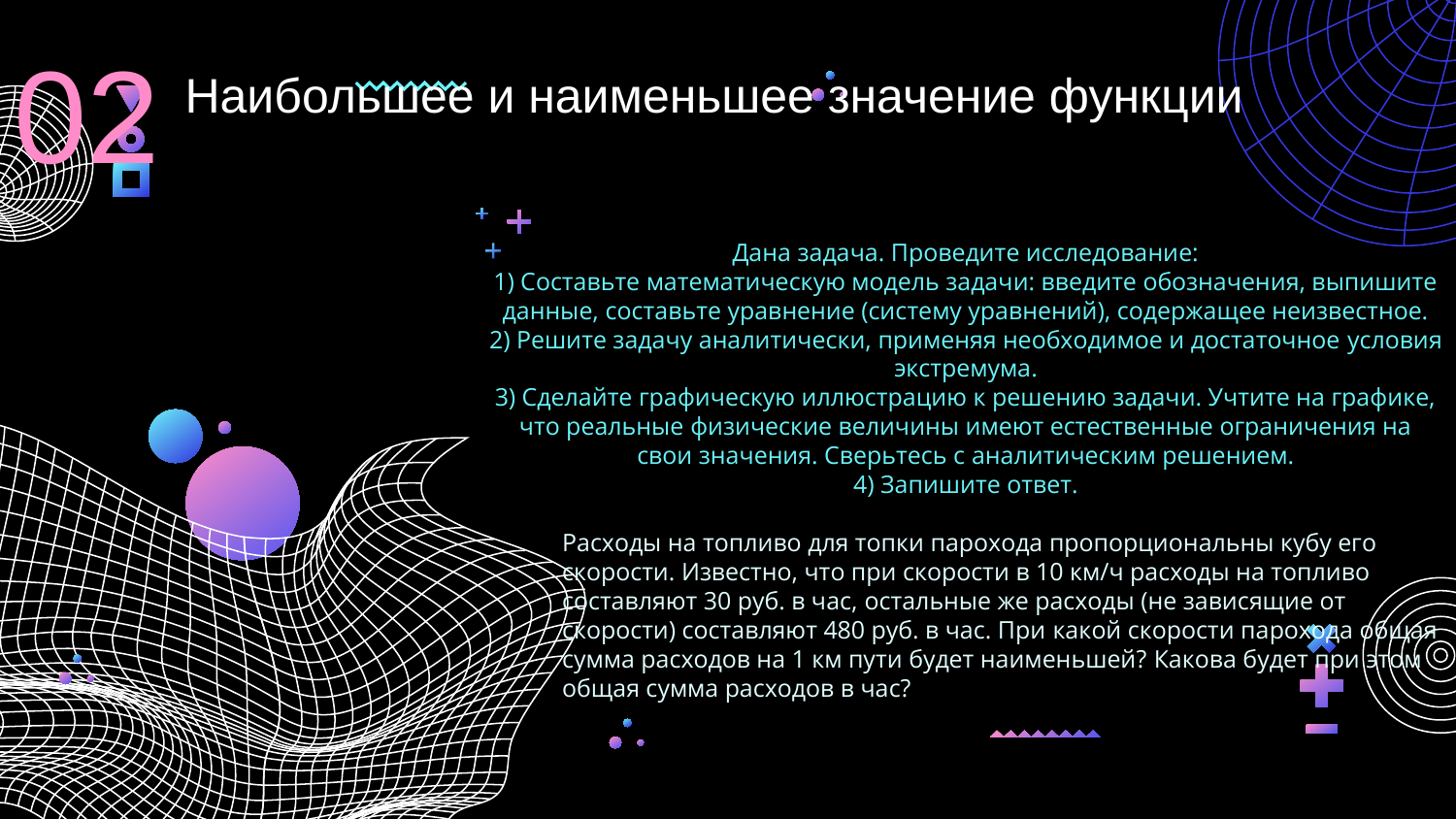

02
# Наибольшее и наименьшее значение функции
Дана задача. Проведите исследование:
1) Составьте математическую модель задачи: введите обозначения, выпишите данные, составьте уравнение (систему уравнений), содержащее неизвестное.
2) Решите задачу аналитически, применяя необходимое и достаточное условия экстремума.
3) Сделайте графическую иллюстрацию к решению задачи. Учтите на графике, что реальные физические величины имеют естественные ограничения на свои значения. Сверьтесь с аналитическим решением.
4) Запишите ответ.

Расходы на топливо для топки парохода пропорциональны кубу его скорости. Известно, что при скорости в 10 км/ч расходы на топливо составляют 30 руб. в час, остальные же расходы (не зависящие от скорости) составляют 480 руб. в час. При какой скорости парохода общая сумма расходов на 1 км пути будет наименьшей? Какова будет при этом общая сумма расходов в час?